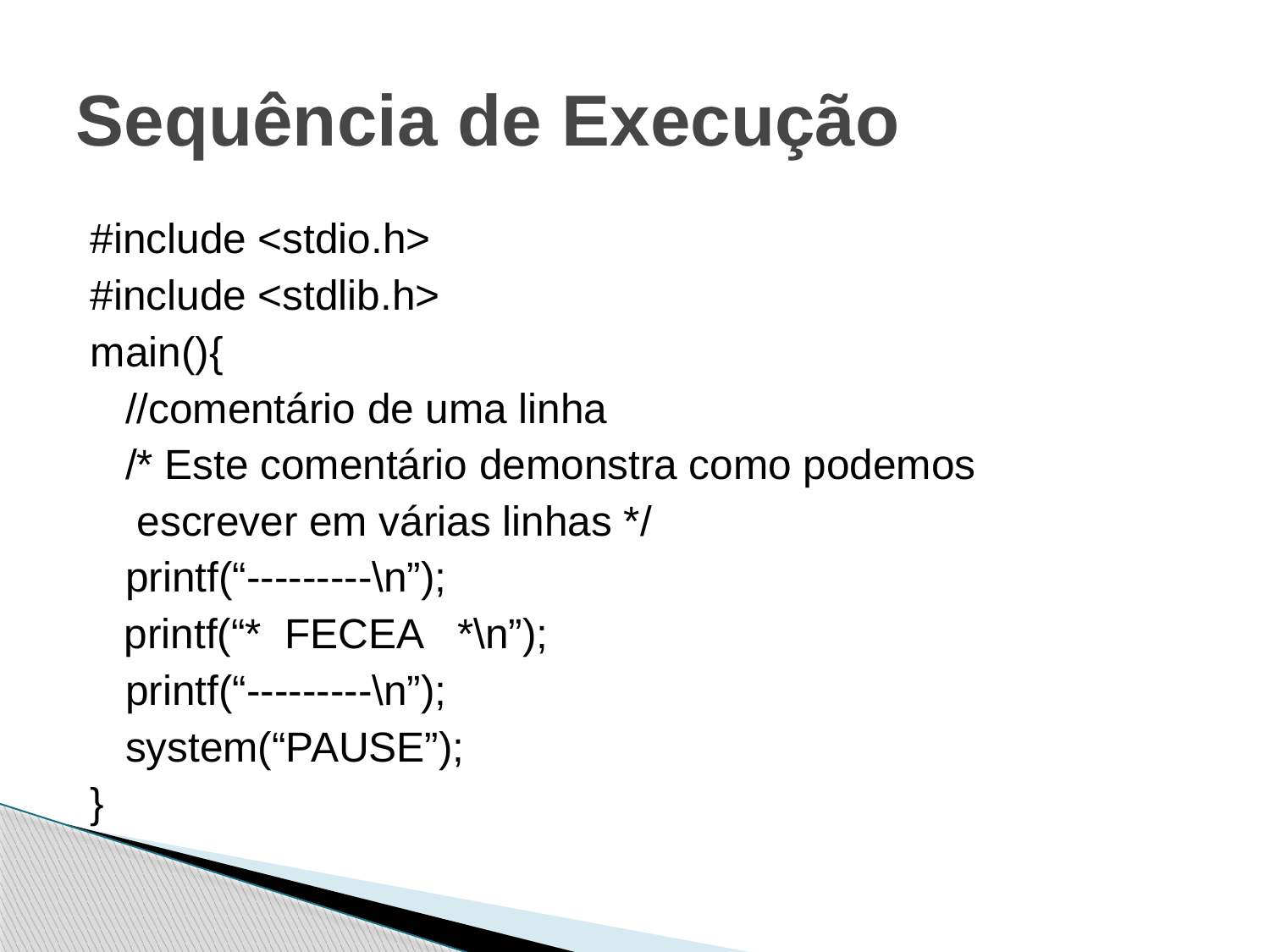

# Sequência de Execução
#include <stdio.h>
#include <stdlib.h>
main(){
   //comentário de uma linha
   /* Este comentário demonstra como podemos
    escrever em várias linhas */
   printf(“---------\n”);
	printf(“*  FECEA   *\n”);
   printf(“---------\n”);
   system(“PAUSE”);
}